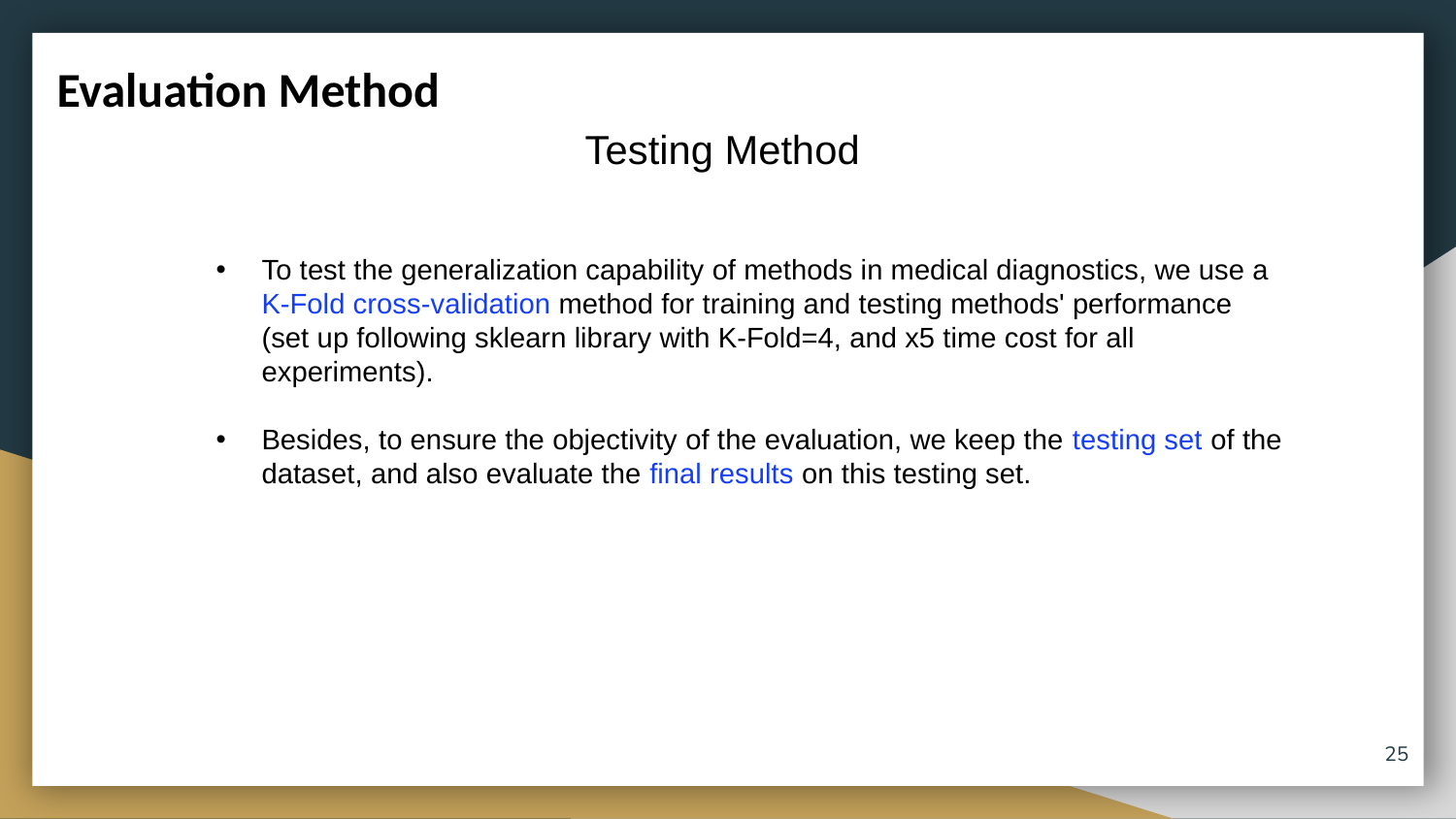

Evaluation Method
Testing Method
To test the generalization capability of methods in medical diagnostics, we use a K-Fold cross-validation method for training and testing methods' performance (set up following sklearn library with K-Fold=4, and x5 time cost for all experiments).

Besides, to ensure the objectivity of the evaluation, we keep the testing set of the dataset, and also evaluate the final results on this testing set.

25